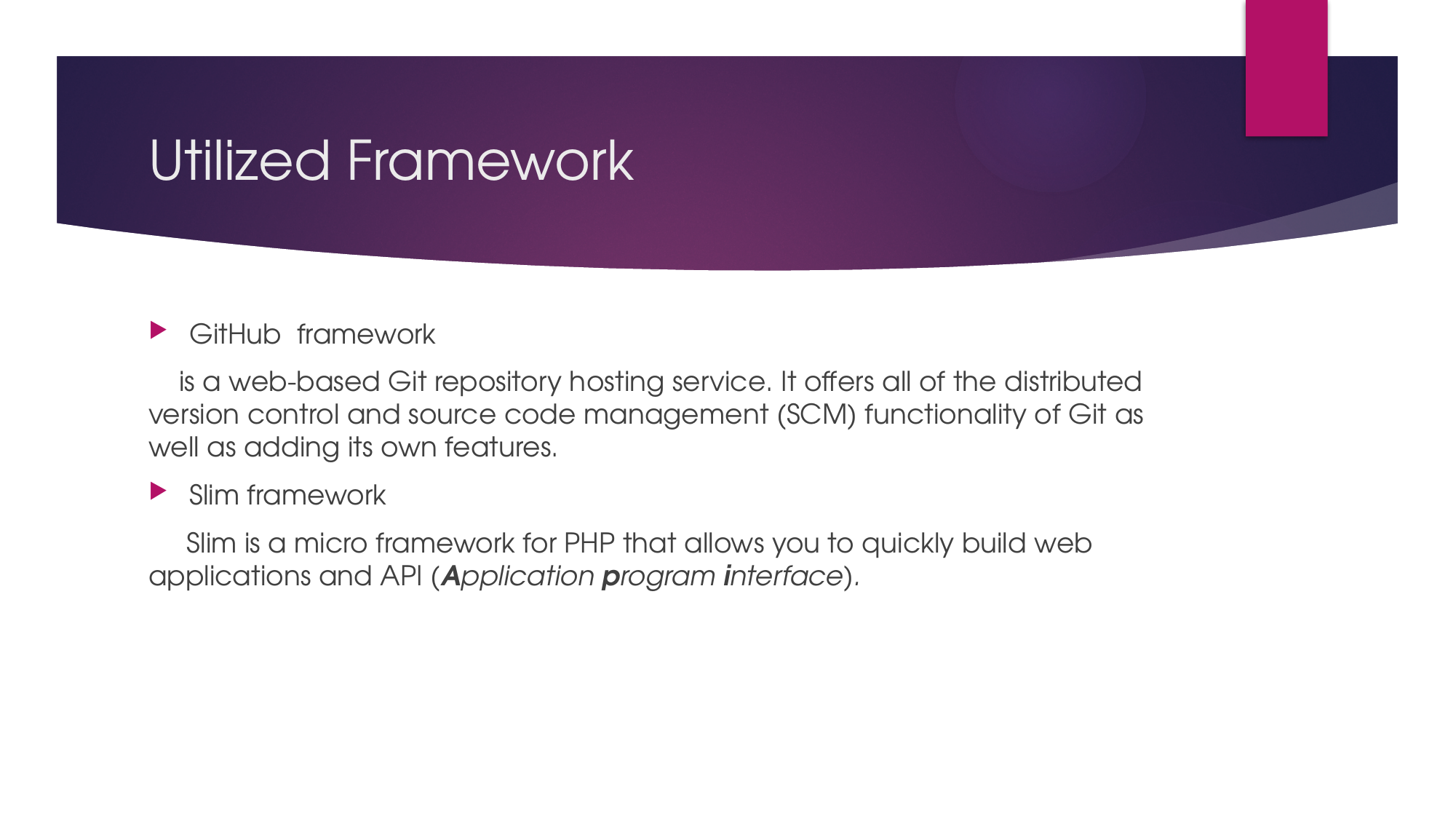

# Utilized Framework
GitHub  framework
    is a web-based Git repository hosting service. It offers all of the distributed version control and source code management (SCM) functionality of Git as well as adding its own features.
Slim framework
     Slim is a micro framework for PHP that allows you to quickly build web applications and API (Application program interface).